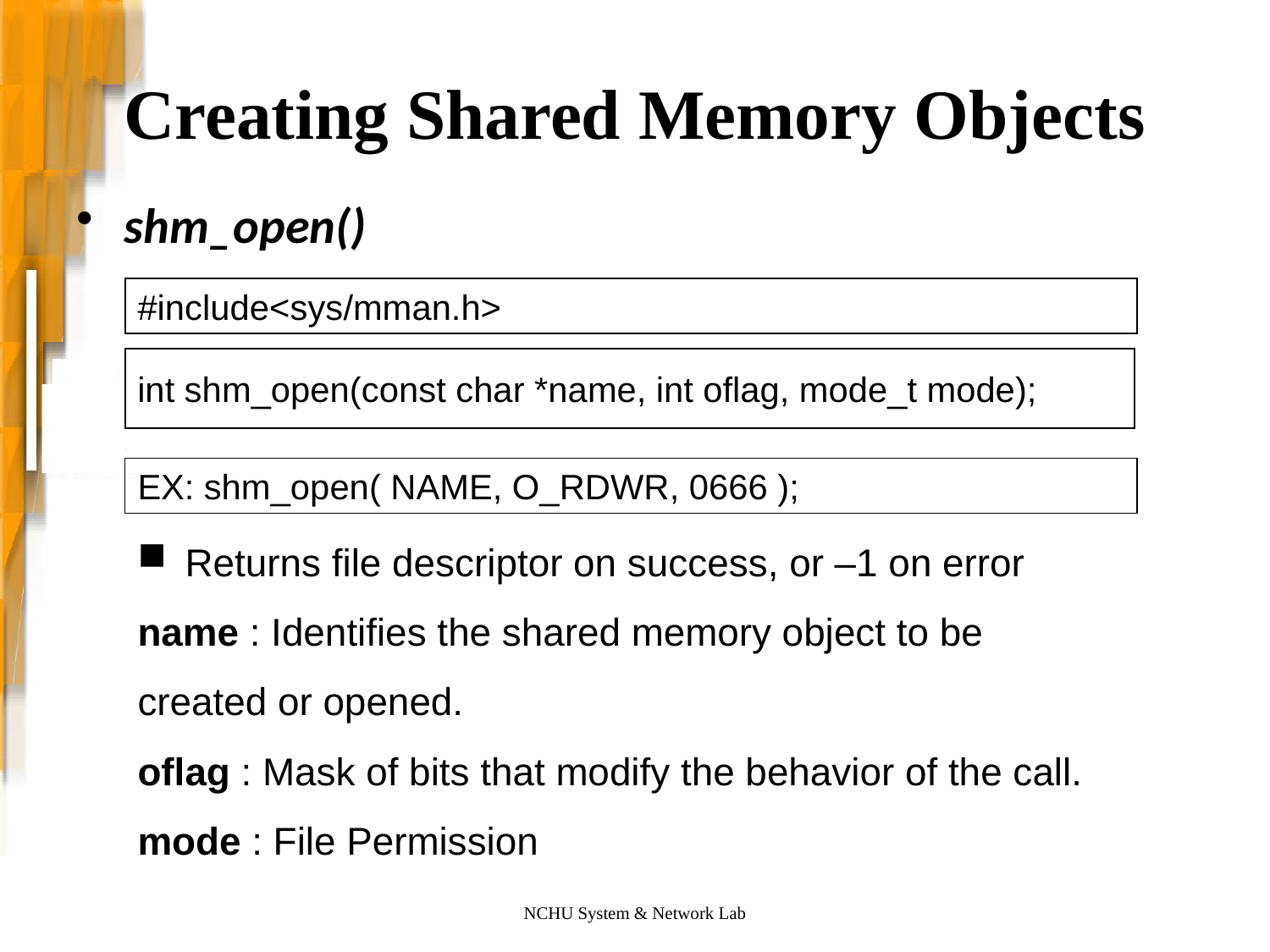

# Creating Shared Memory Objects
shm_open()

#include<sys/mman.h>

int shm_open(const char *name, int oflag, mode_t mode);
EX: shm_open( NAME, O_RDWR, 0666 );
Returns file descriptor on success, or –1 on error
name : Identifies the shared memory object to be 	created or opened.
oflag : Mask of bits that modify the behavior of the call.
mode : File Permission

NCHU System & Network Lab